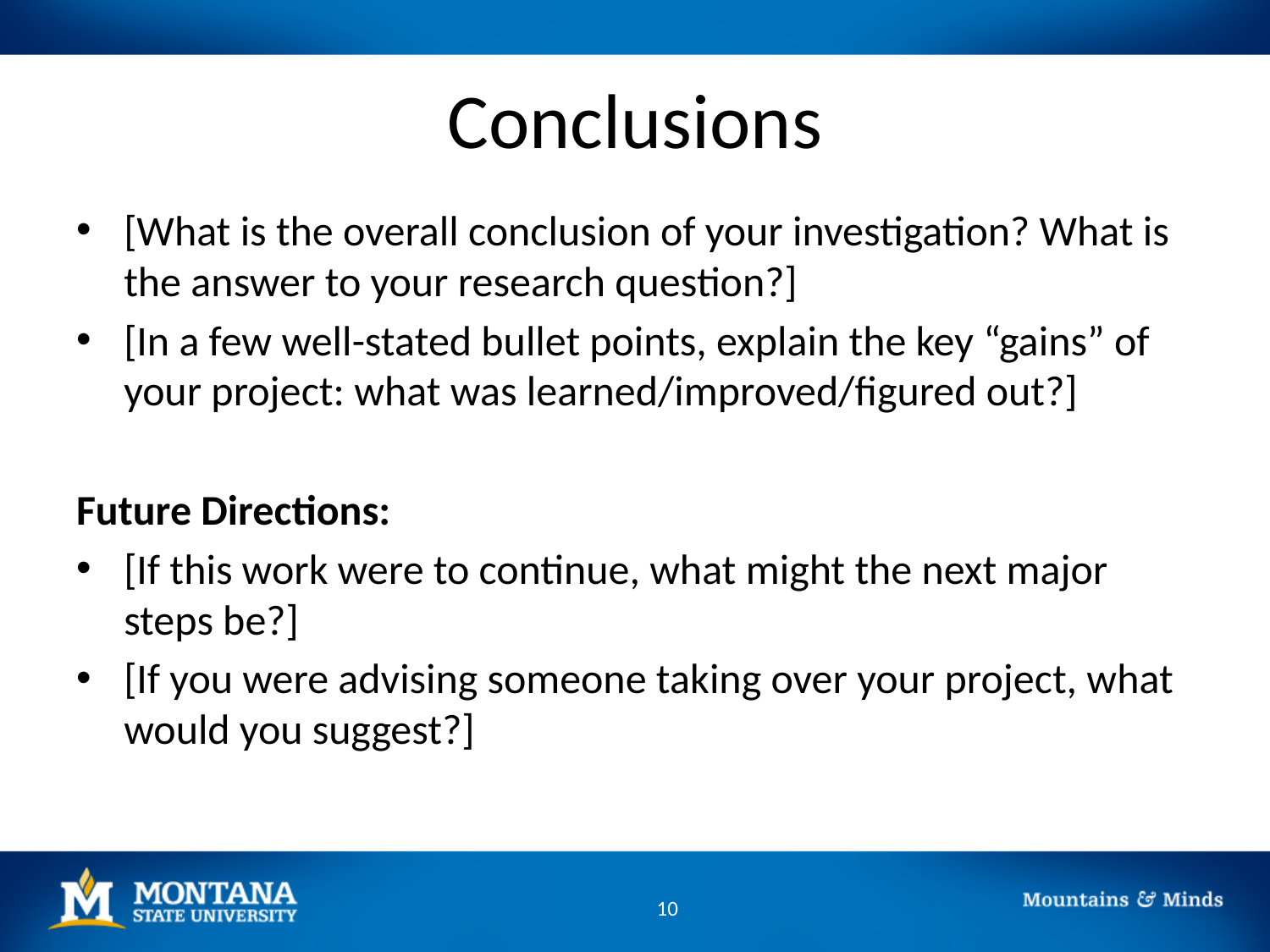

# Conclusions
[What is the overall conclusion of your investigation? What is the answer to your research question?]
[In a few well-stated bullet points, explain the key “gains” of your project: what was learned/improved/figured out?]

Future Directions:
[If this work were to continue, what might the next major steps be?]
[If you were advising someone taking over your project, what would you suggest?]
10